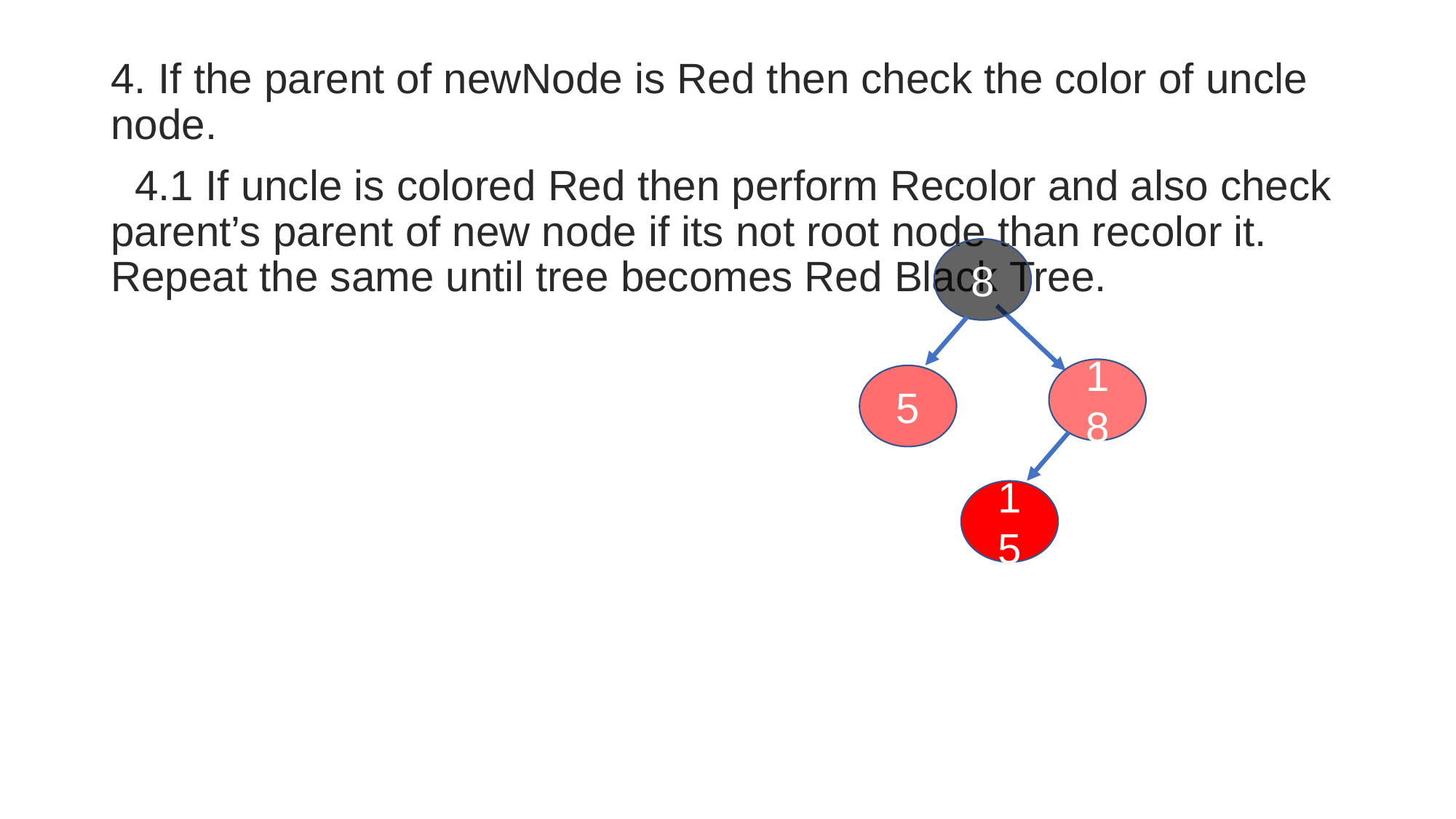

4. If the parent of newNode is Red then check the color of uncle node.
  4.1 If uncle is colored Red then perform Recolor and also check parent’s parent of new node if its not root node than recolor it. Repeat the same until tree becomes Red Black Tree.

8
18
5
15